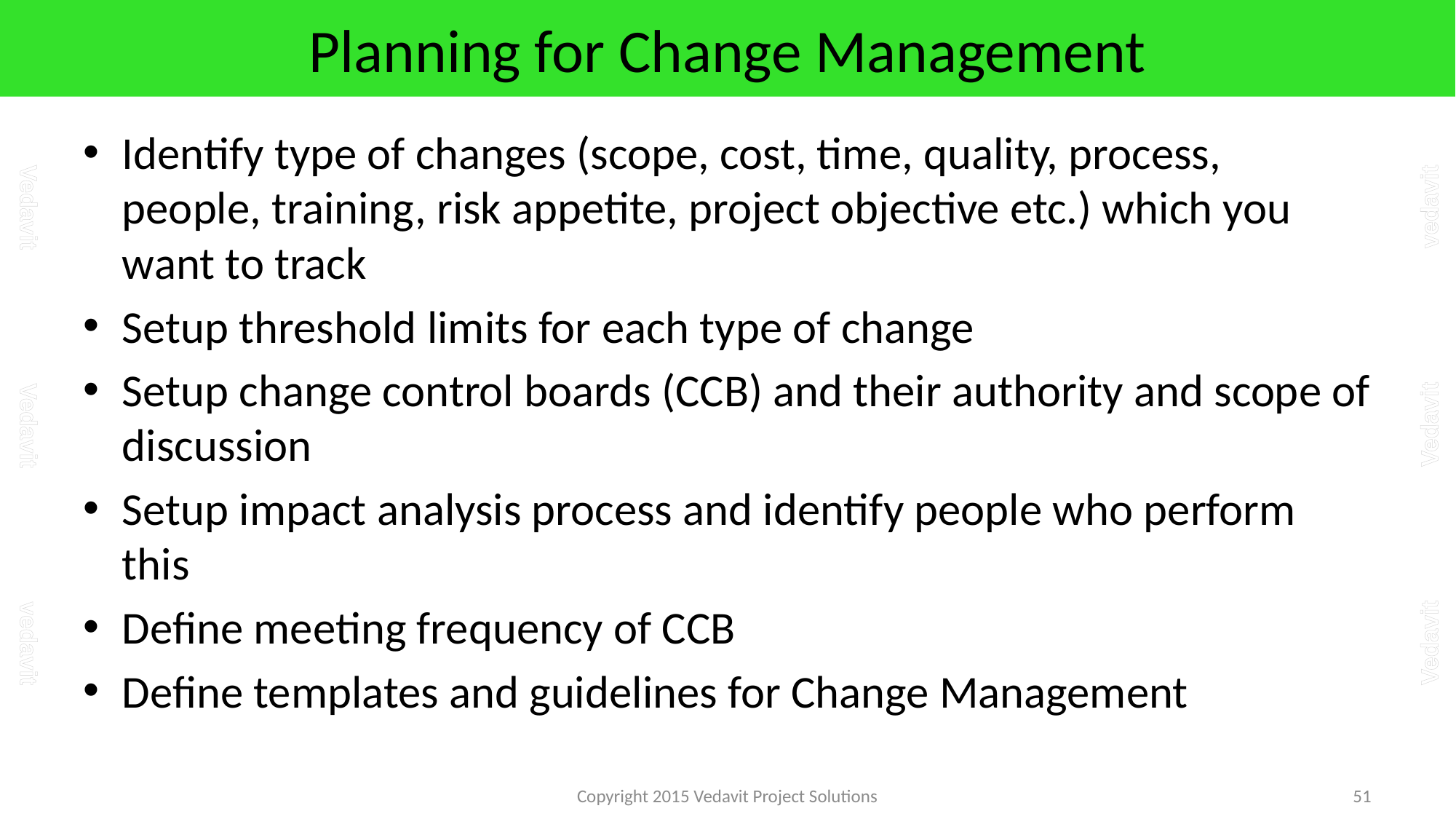

# Planning for Change Management
Identify type of changes (scope, cost, time, quality, process, people, training, risk appetite, project objective etc.) which you want to track
Setup threshold limits for each type of change
Setup change control boards (CCB) and their authority and scope of discussion
Setup impact analysis process and identify people who perform this
Define meeting frequency of CCB
Define templates and guidelines for Change Management

Copyright 2015 Vedavit Project Solutions
51